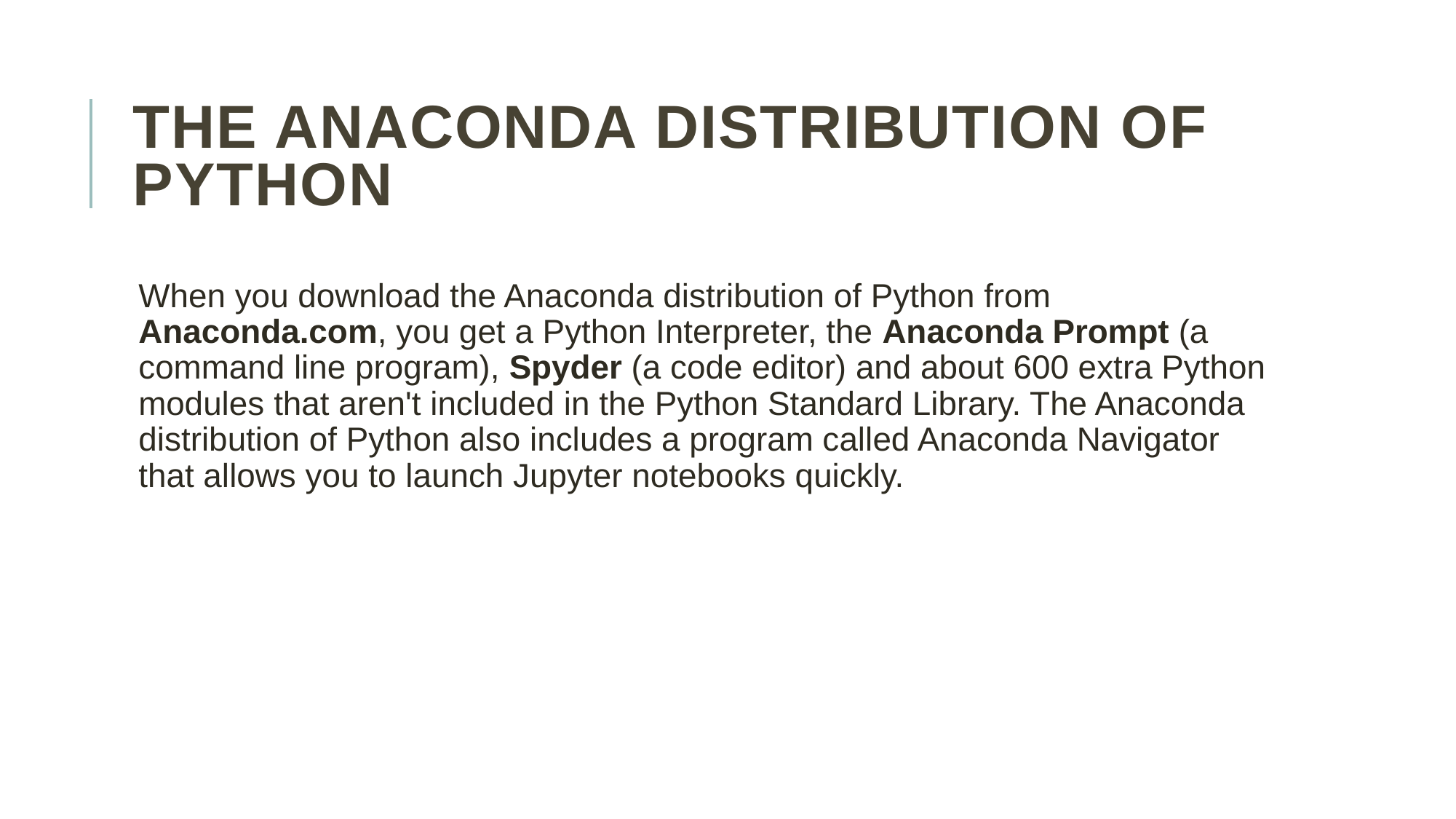

# The Anaconda Distribution of Python
When you download the Anaconda distribution of Python from Anaconda.com, you get a Python Interpreter, the Anaconda Prompt (a command line program), Spyder (a code editor) and about 600 extra Python modules that aren't included in the Python Standard Library. The Anaconda distribution of Python also includes a program called Anaconda Navigator that allows you to launch Jupyter notebooks quickly.